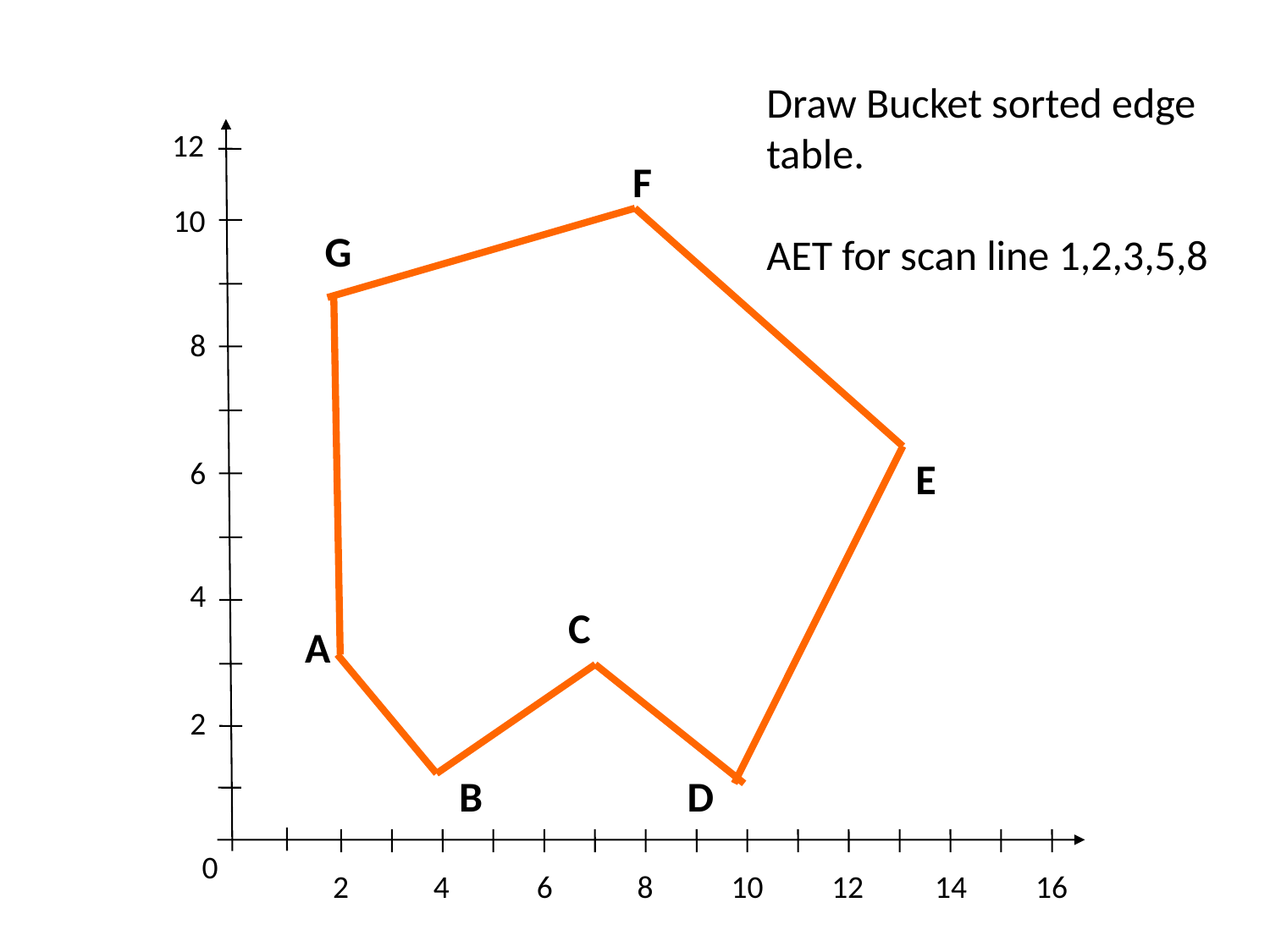

Draw Bucket sorted edge table.

AET for scan line 1,2,3,5,8
12

E
C
A

B
D

10

8

6

4

2

0

2
4
6
8
10
12
14
16
F

G